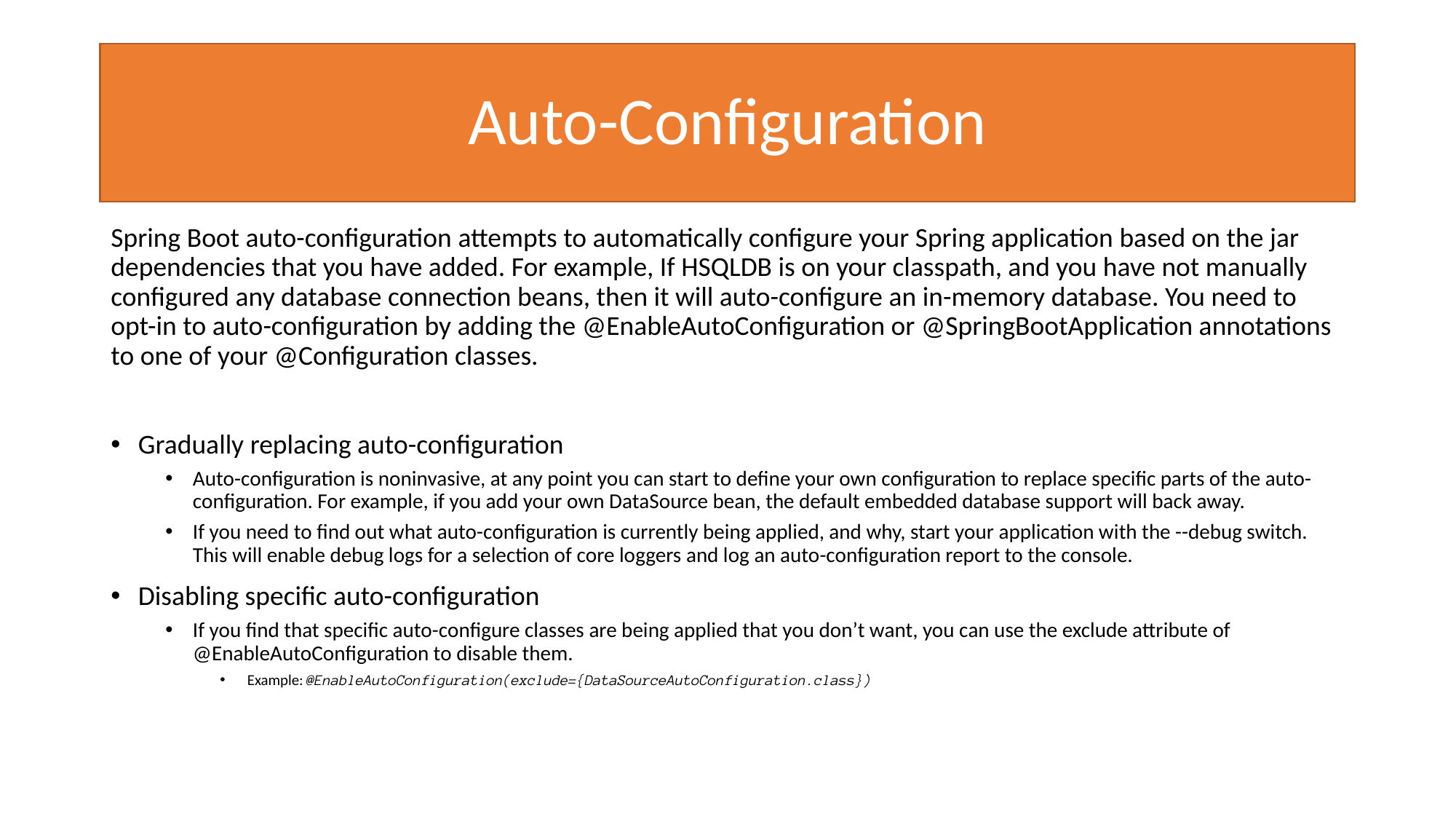

# Auto-Configuration
Spring Boot auto-configuration attempts to automatically configure your Spring application based on the jar dependencies that you have added. For example, If HSQLDB is on your classpath, and you have not manually configured any database connection beans, then it will auto-configure an in-memory database. You need to opt-in to auto-configuration by adding the @EnableAutoConfiguration or @SpringBootApplication annotations to one of your @Configuration classes.

Gradually replacing auto-configuration
Auto-configuration is noninvasive, at any point you can start to define your own configuration to replace specific parts of the auto-configuration. For example, if you add your own DataSource bean, the default embedded database support will back away.
If you need to find out what auto-configuration is currently being applied, and why, start your application with the --debug switch. This will enable debug logs for a selection of core loggers and log an auto-configuration report to the console.
Disabling specific auto-configuration
If you find that specific auto-configure classes are being applied that you don’t want, you can use the exclude attribute of @EnableAutoConfiguration to disable them.
Example: @EnableAutoConfiguration(exclude={DataSourceAutoConfiguration.class})